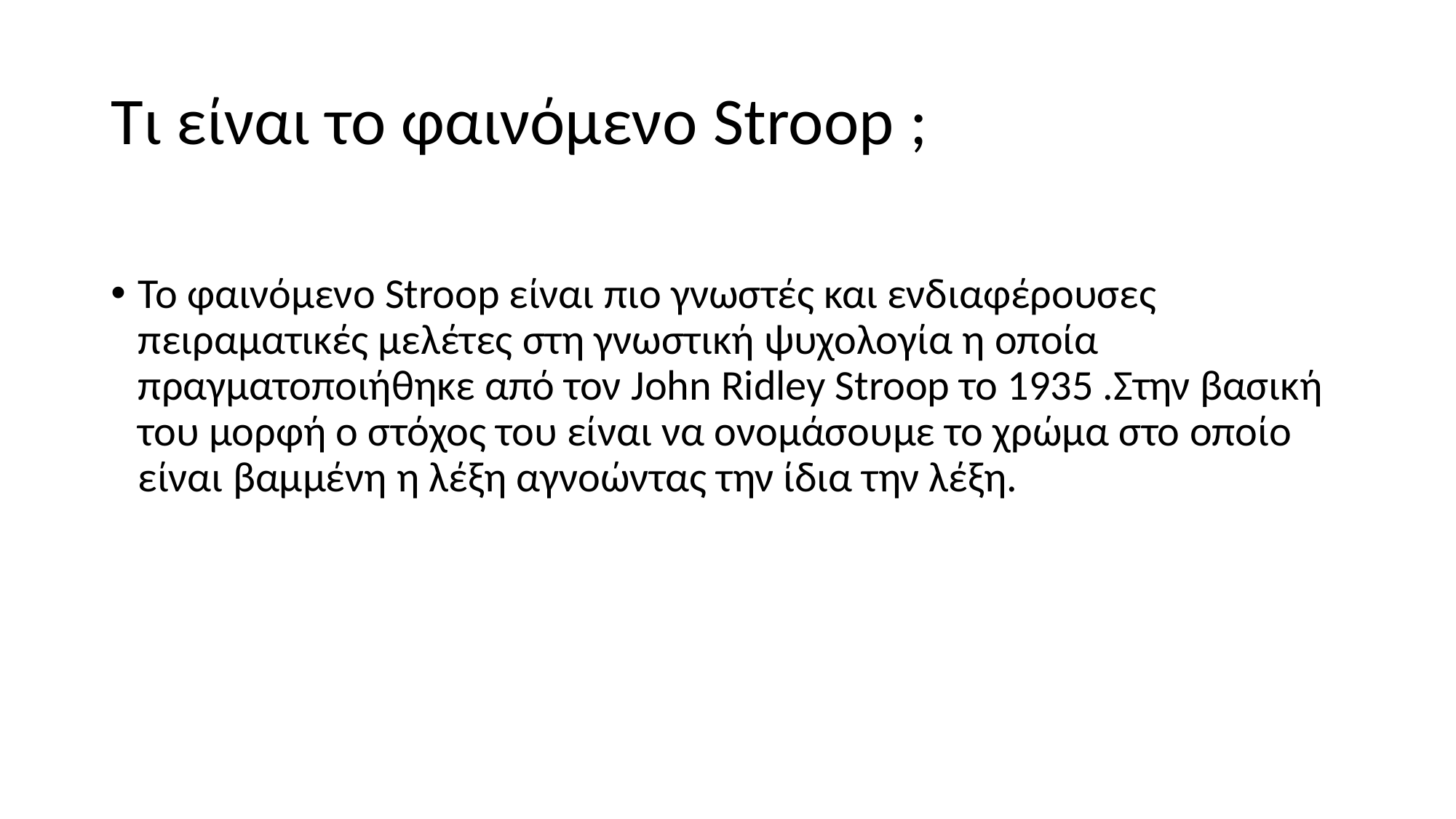

# Τι είναι το φαινόμενο Stroop ;
Το φαινόμενο Stroop είναι πιο γνωστές και ενδιαφέρουσες πειραματικές μελέτες στη γνωστική ψυχολογία η οποία πραγματοποιήθηκε από τον John Ridley Stroop το 1935 .Στην βασική του μορφή ο στόχος του είναι να ονομάσουμε το χρώμα στο οποίο είναι βαμμένη η λέξη αγνοώντας την ίδια την λέξη.